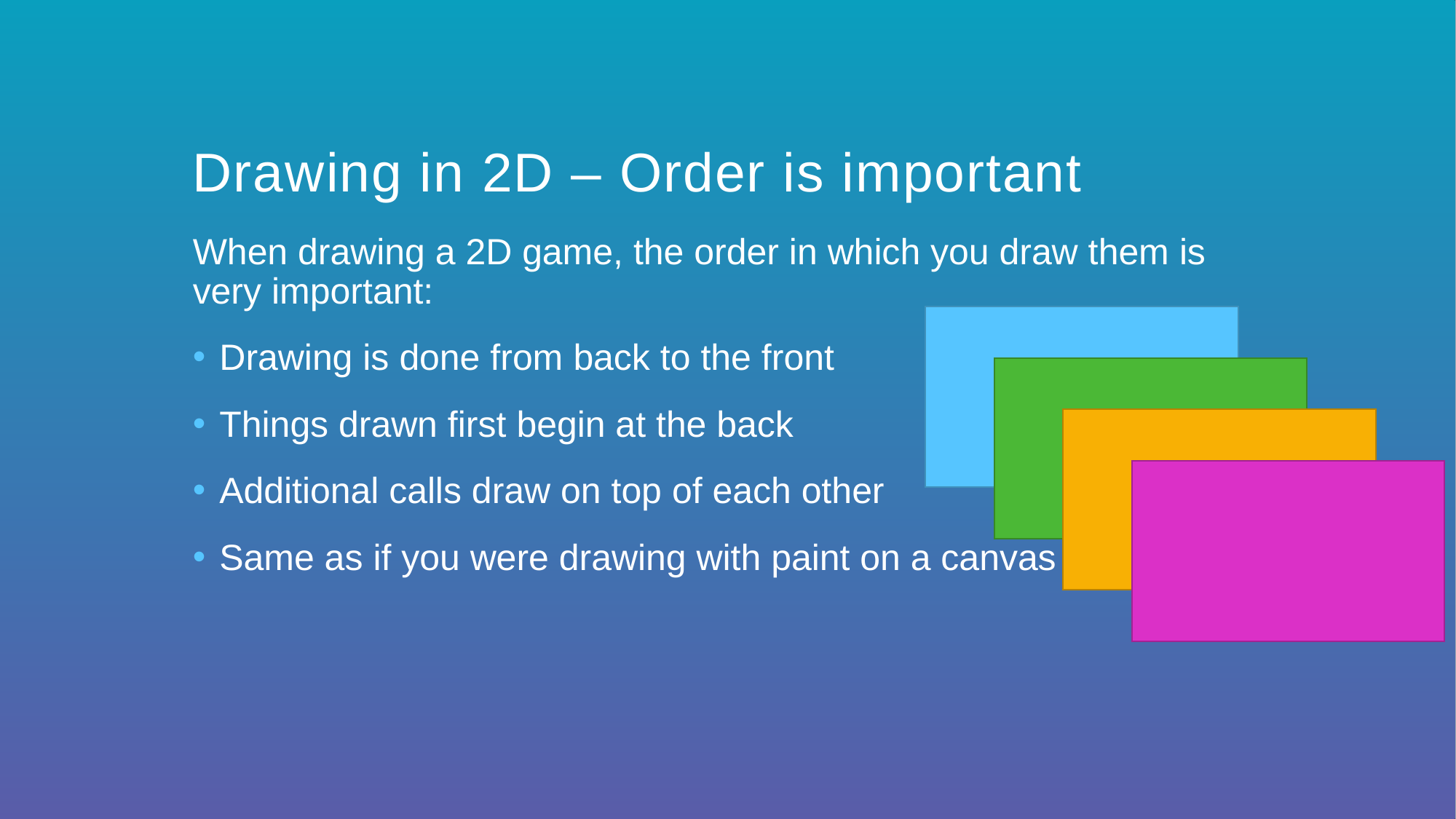

# Drawing in 2D – Order is important
When drawing a 2D game, the order in which you draw them is very important:
Drawing is done from back to the front
Things drawn first begin at the back
Additional calls draw on top of each other
Same as if you were drawing with paint on a canvas